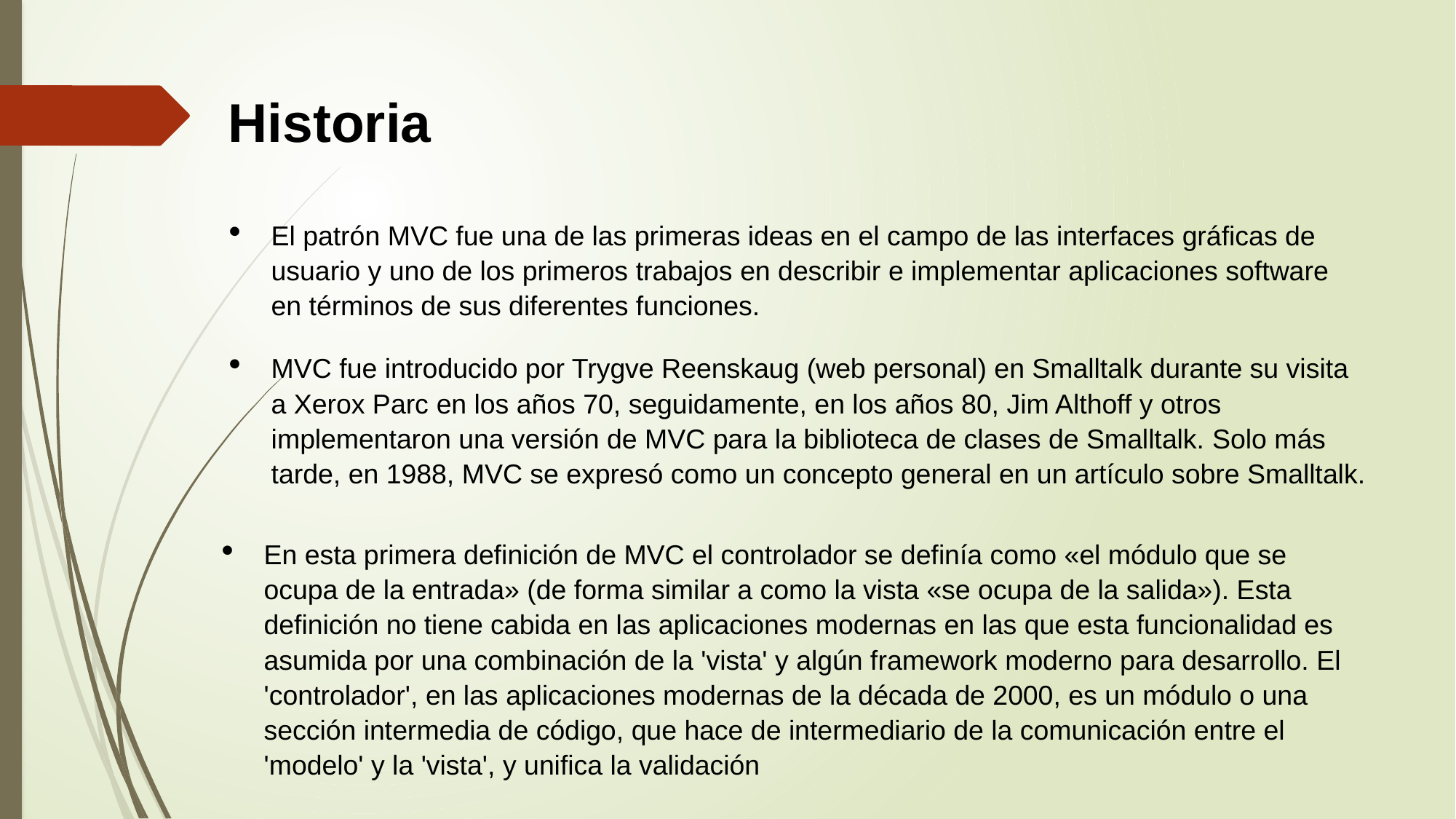

Historia
El patrón MVC fue una de las primeras ideas en el campo de las interfaces gráficas de usuario y uno de los primeros trabajos en describir e implementar aplicaciones software en términos de sus diferentes funciones.
MVC fue introducido por Trygve Reenskaug (web personal) en Smalltalk durante su visita a Xerox Parc​ en los años 70, seguidamente, en los años 80, Jim Althoff y otros implementaron una versión de MVC para la biblioteca de clases de Smalltalk.​ Solo más tarde, en 1988, MVC se expresó como un concepto general en un artículo sobre Smalltalk.
En esta primera definición de MVC el controlador se definía como «el módulo que se ocupa de la entrada» (de forma similar a como la vista «se ocupa de la salida»). Esta definición no tiene cabida en las aplicaciones modernas en las que esta funcionalidad es asumida por una combinación de la 'vista' y algún framework moderno para desarrollo. El 'controlador', en las aplicaciones modernas de la década de 2000, es un módulo o una sección intermedia de código, que hace de intermediario de la comunicación entre el 'modelo' y la 'vista', y unifica la validación